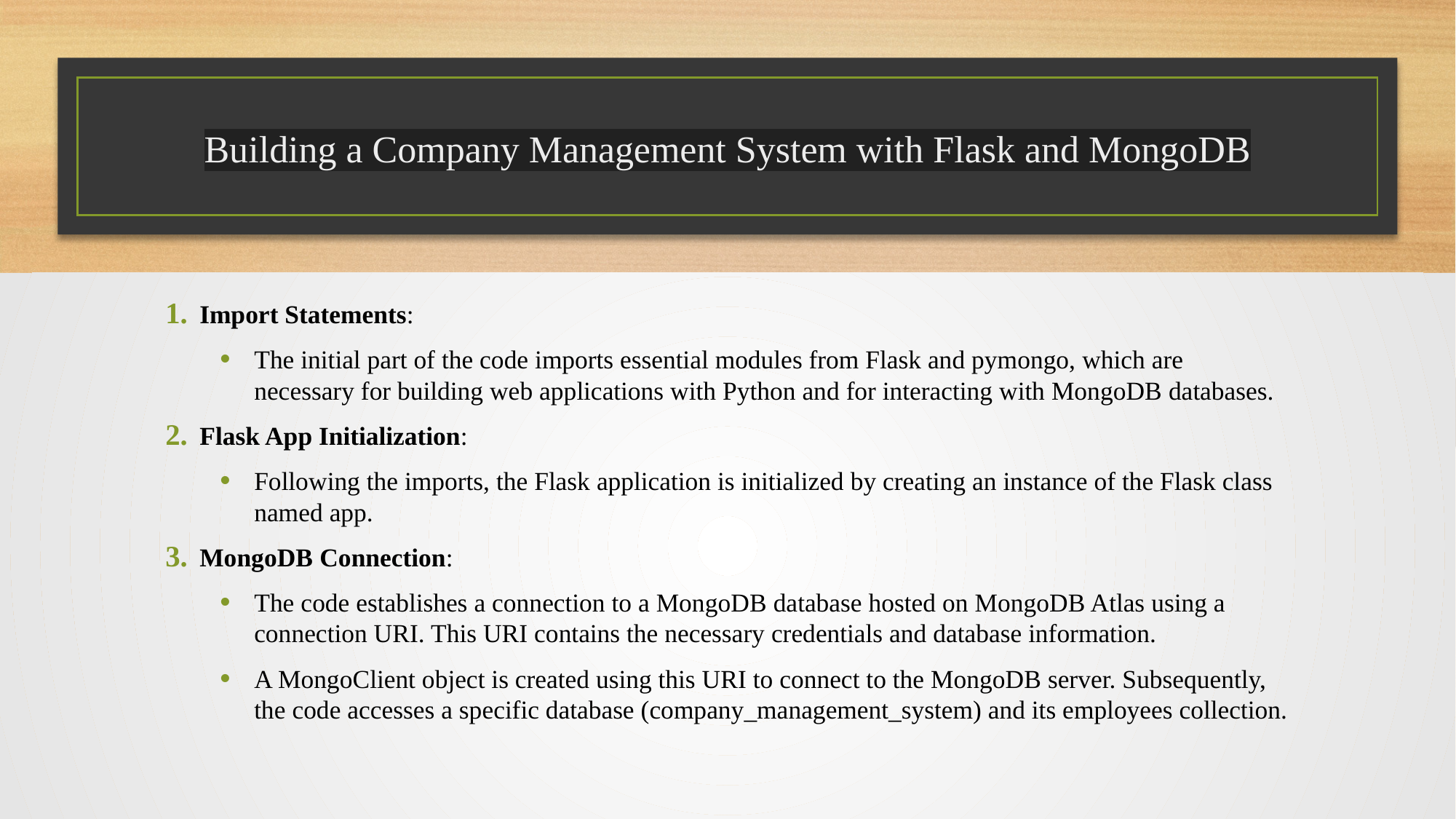

# Building a Company Management System with Flask and MongoDB

Import Statements:
The initial part of the code imports essential modules from Flask and pymongo, which are necessary for building web applications with Python and for interacting with MongoDB databases.
Flask App Initialization:
Following the imports, the Flask application is initialized by creating an instance of the Flask class named app.
MongoDB Connection:
The code establishes a connection to a MongoDB database hosted on MongoDB Atlas using a connection URI. This URI contains the necessary credentials and database information.
A MongoClient object is created using this URI to connect to the MongoDB server. Subsequently, the code accesses a specific database (company_management_system) and its employees collection.